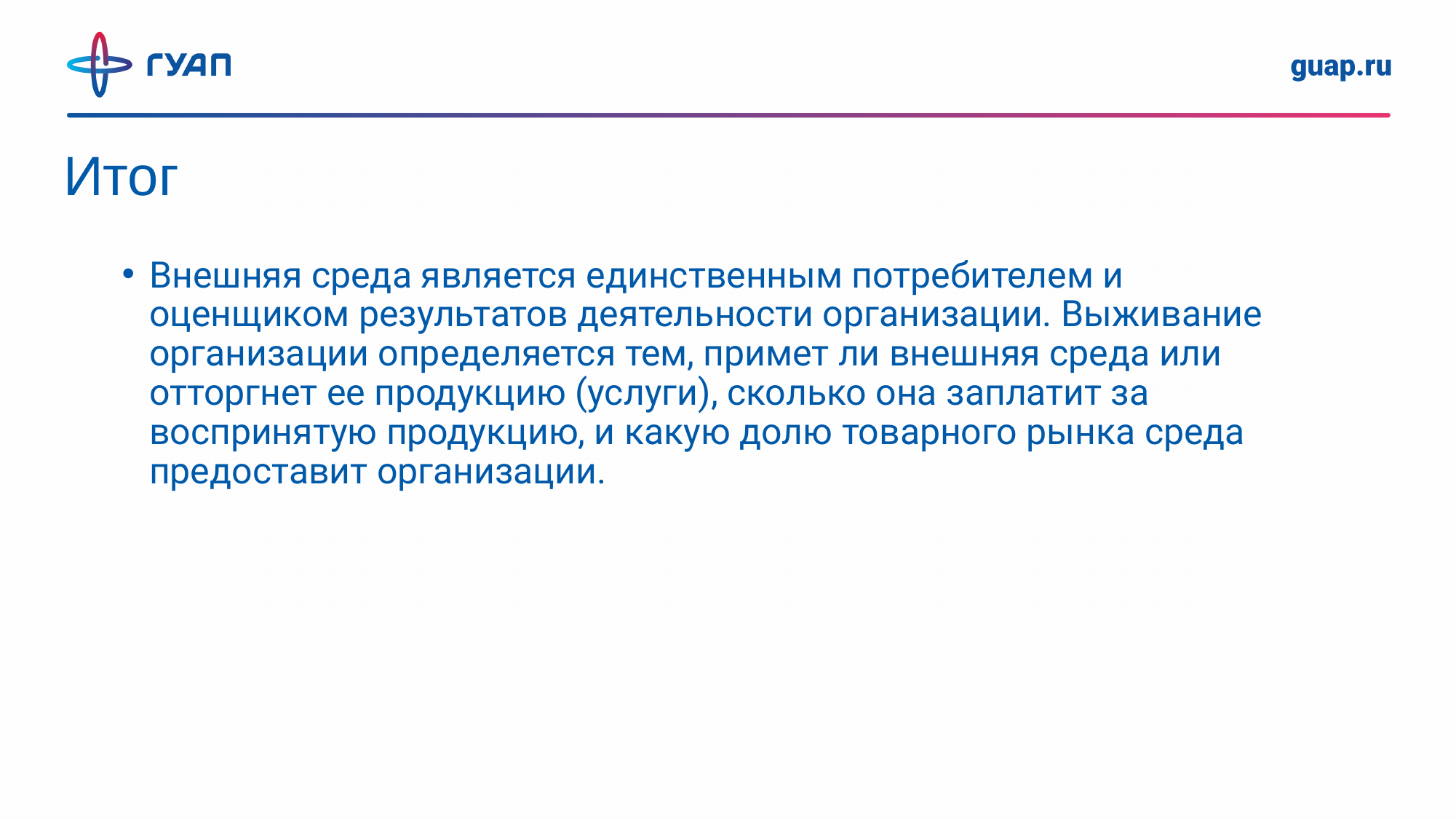

Итог
Внешняя среда является единственным потребителем и оценщиком результатов деятельности организации. Выживание организации определяется тем, примет ли внешняя среда или отторгнет ее продукцию (услуги), сколько она заплатит за воспринятую продукцию, и какую долю товарного рынка среда предоставит организации.